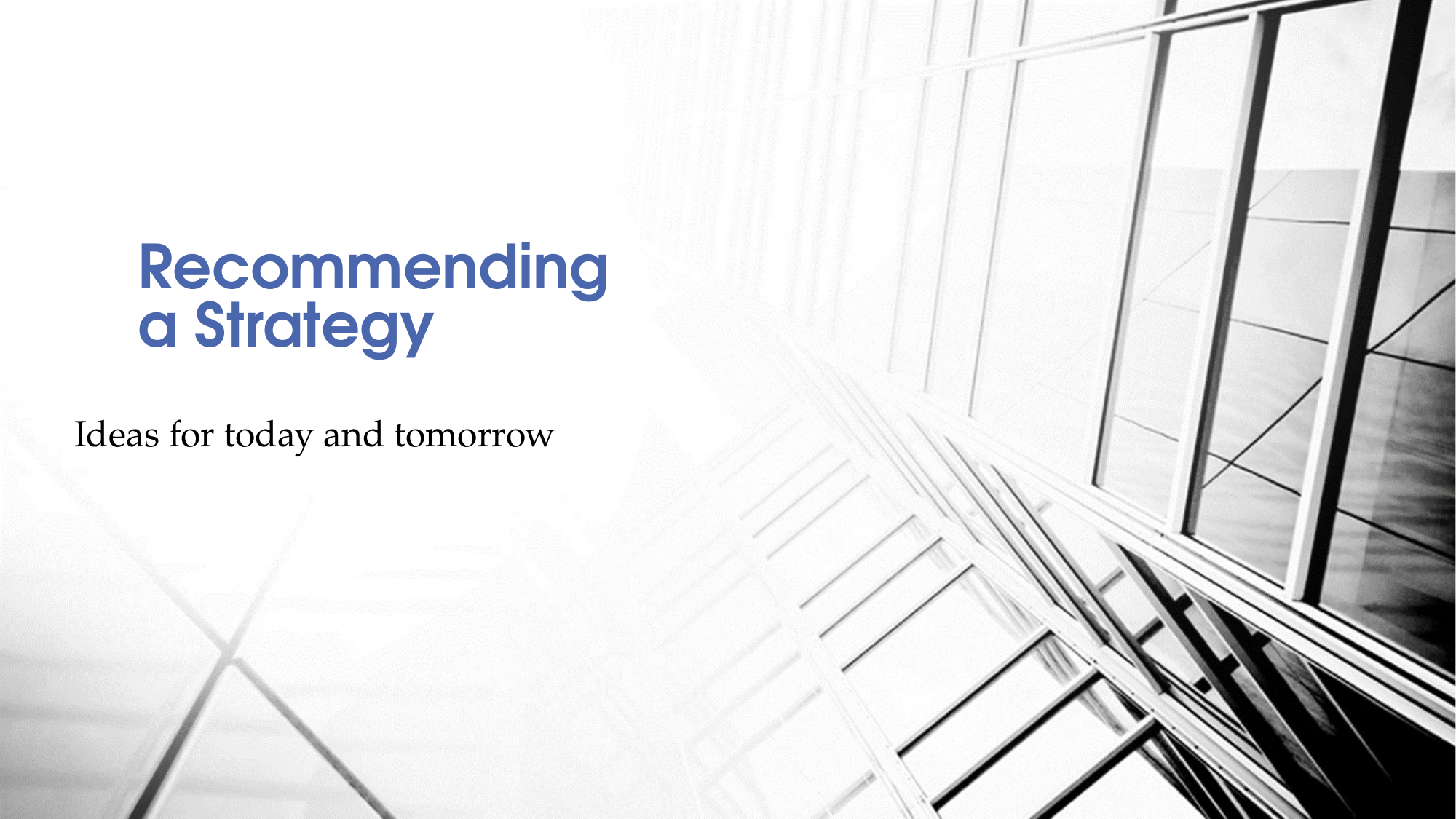

# Recommending a Strategy
Ideas for today and tomorrow